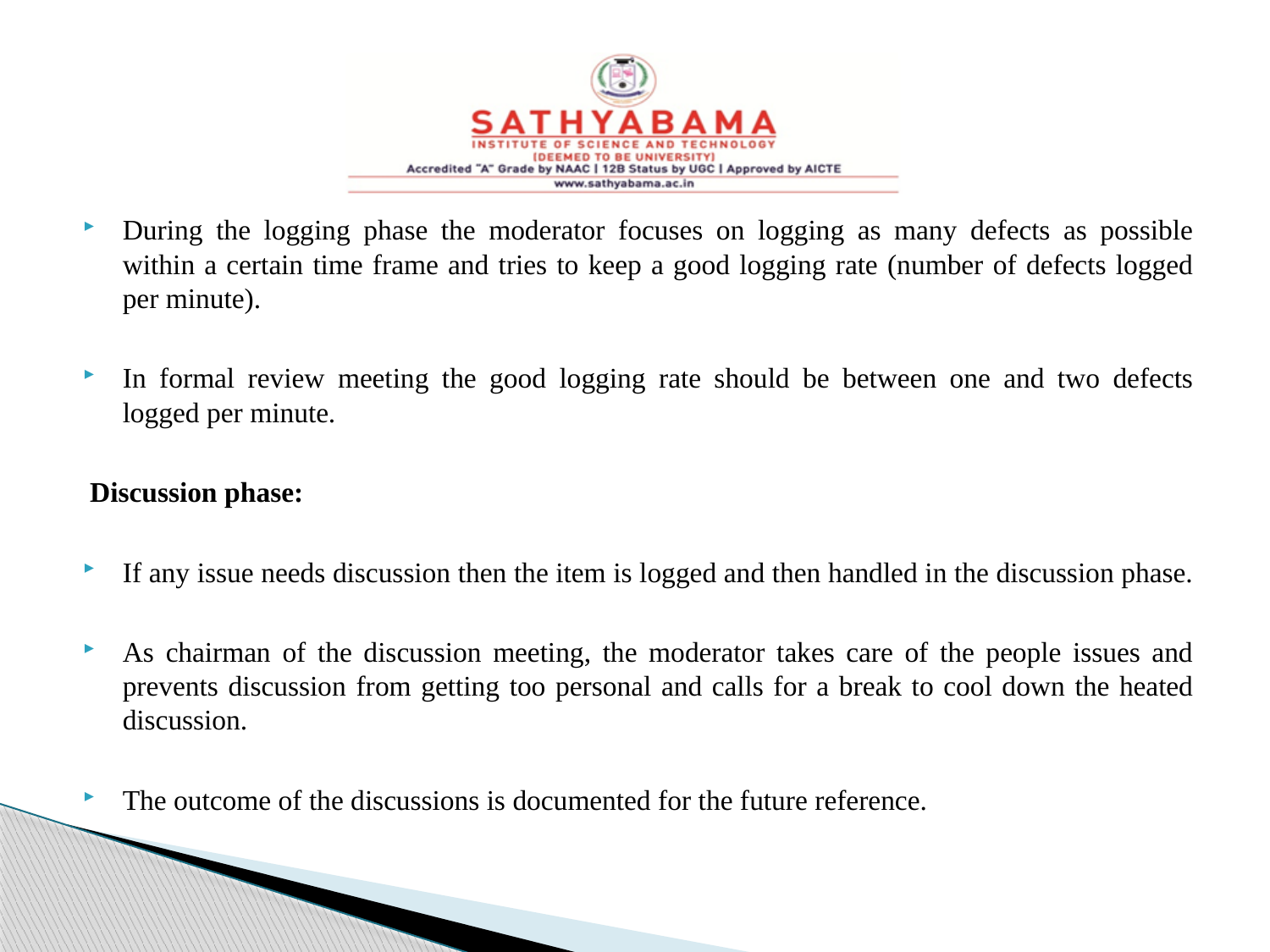

#
During the logging phase the moderator focuses on logging as many defects as possible within a certain time frame and tries to keep a good logging rate (number of defects logged per minute).

In formal review meeting the good logging rate should be between one and two defects logged per minute.

Discussion phase:

If any issue needs discussion then the item is logged and then handled in the discussion phase.

As chairman of the discussion meeting, the moderator takes care of the people issues and prevents discussion from getting too personal and calls for a break to cool down the heated discussion.

The outcome of the discussions is documented for the future reference.